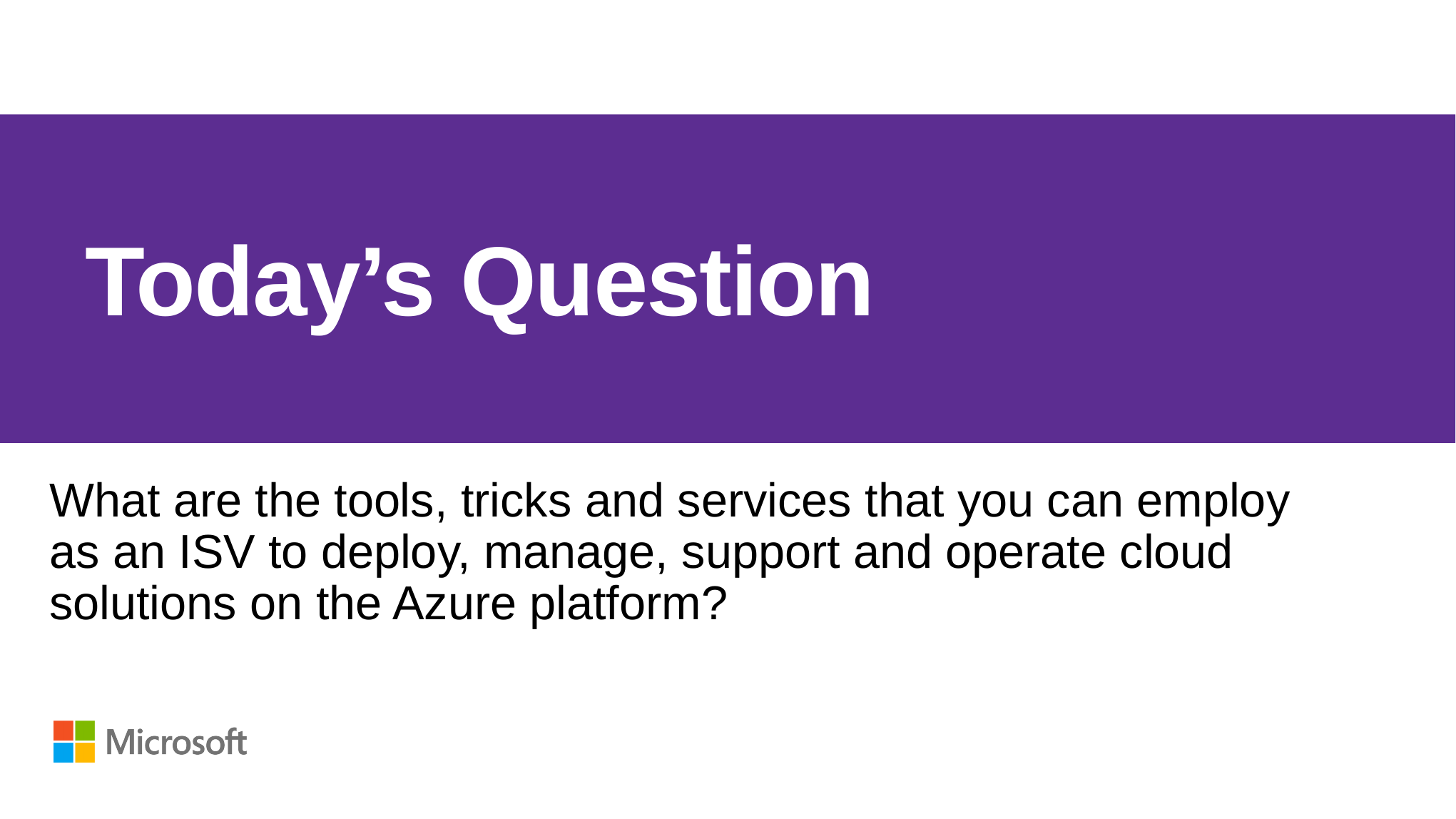

# Today’s Question
What are the tools, tricks and services that you can employ as an ISV to deploy, manage, support and operate cloud solutions on the Azure platform?